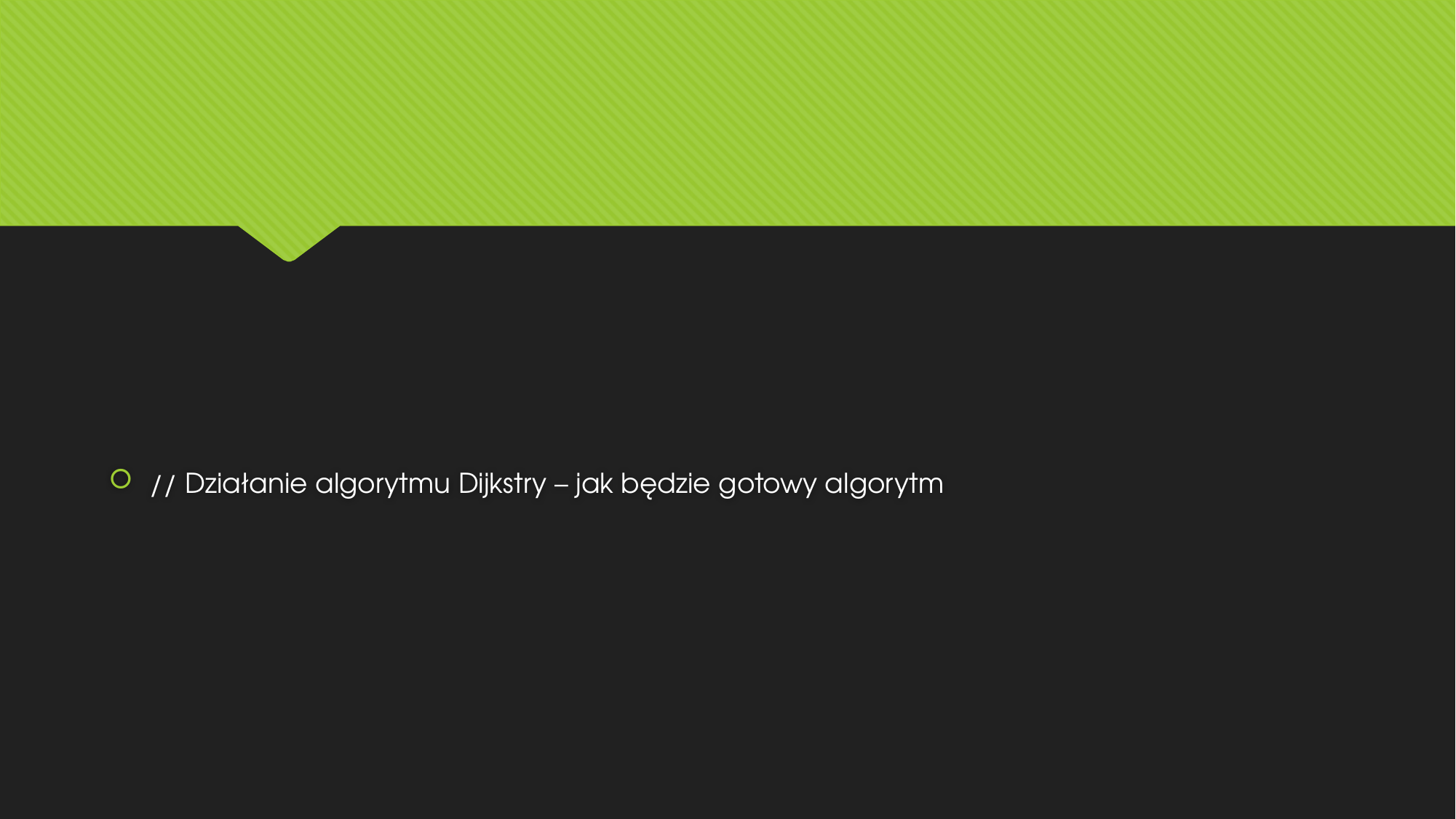

#
// Działanie algorytmu Dijkstry – jak będzie gotowy algorytm